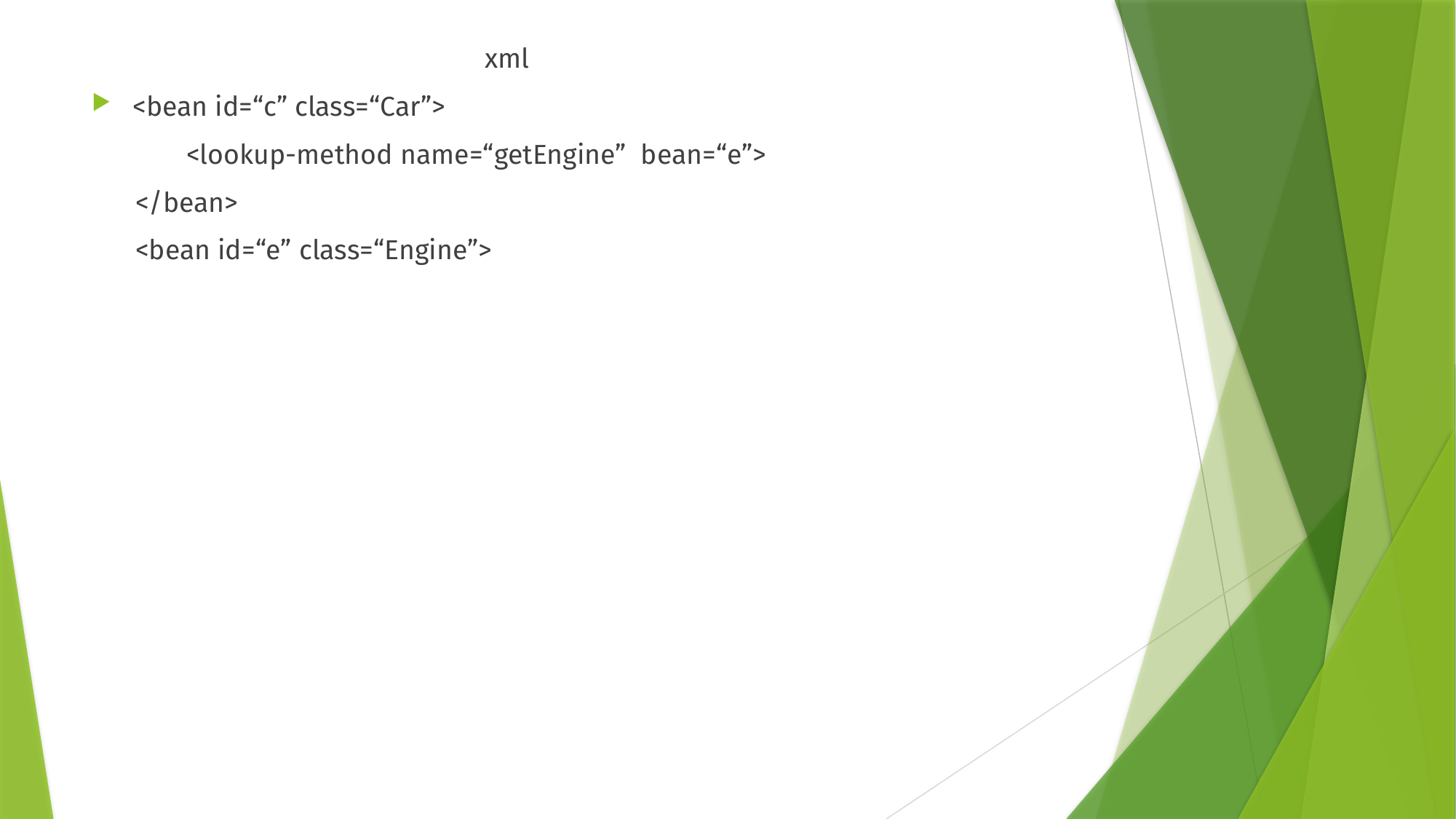

xml
<bean id=“c” class=“Car”>
             <lookup-method name=“getEngine”  bean=“e”>
      </bean>
      <bean id=“e” class=“Engine”>